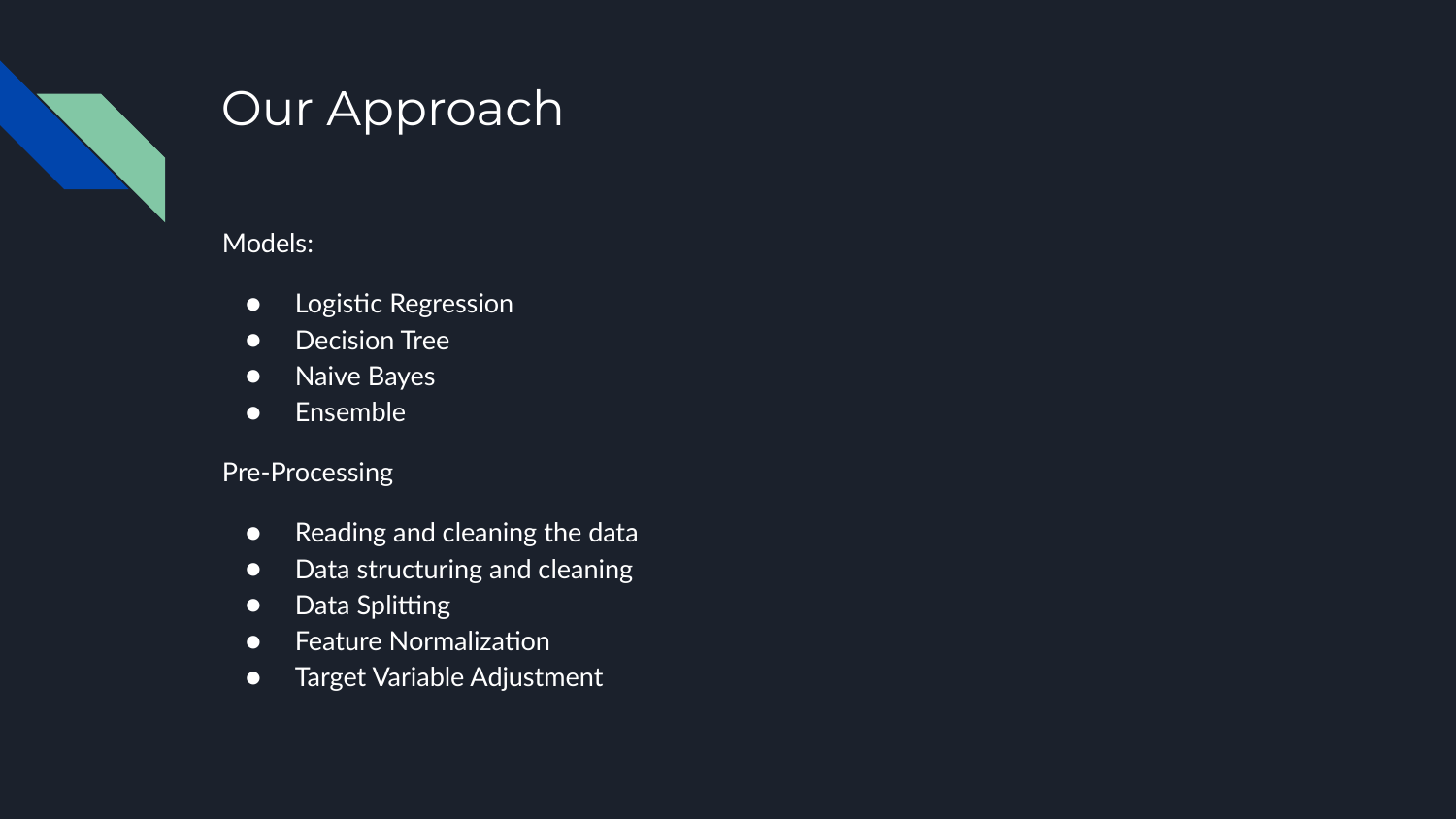

# Our Approach
Models:
Logistic Regression
Decision Tree
Naive Bayes
Ensemble
Pre-Processing
Reading and cleaning the data
Data structuring and cleaning
Data Splitting
Feature Normalization
Target Variable Adjustment